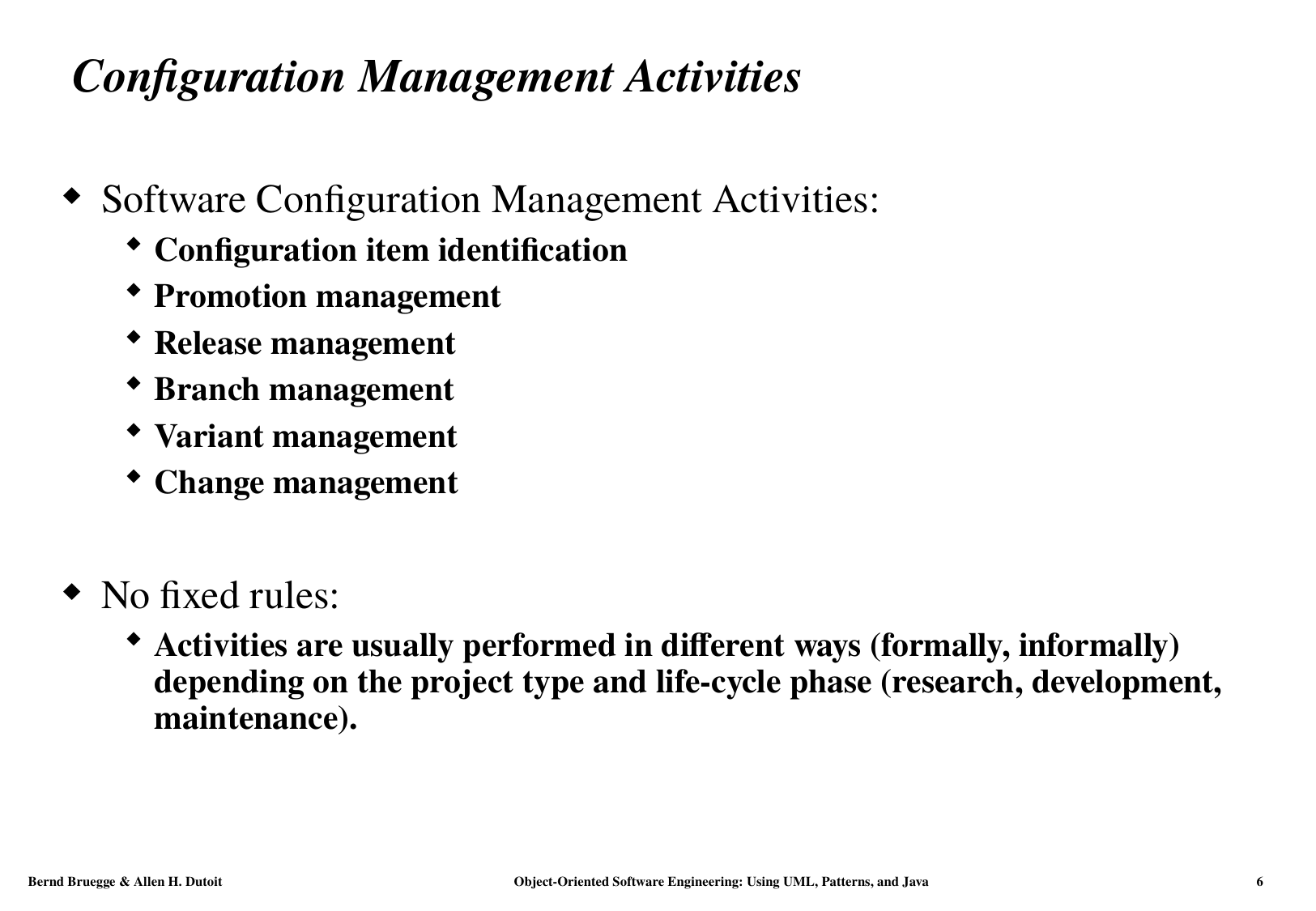

# Configuration Management Activities
Software Configuration Management Activities:
Configuration item identification
Promotion management
Release management
Branch management
Variant management
Change management

No fixed rules:
Activities are usually performed in different ways (formally, informally) depending on the project type and life-cycle phase (research, development, maintenance).